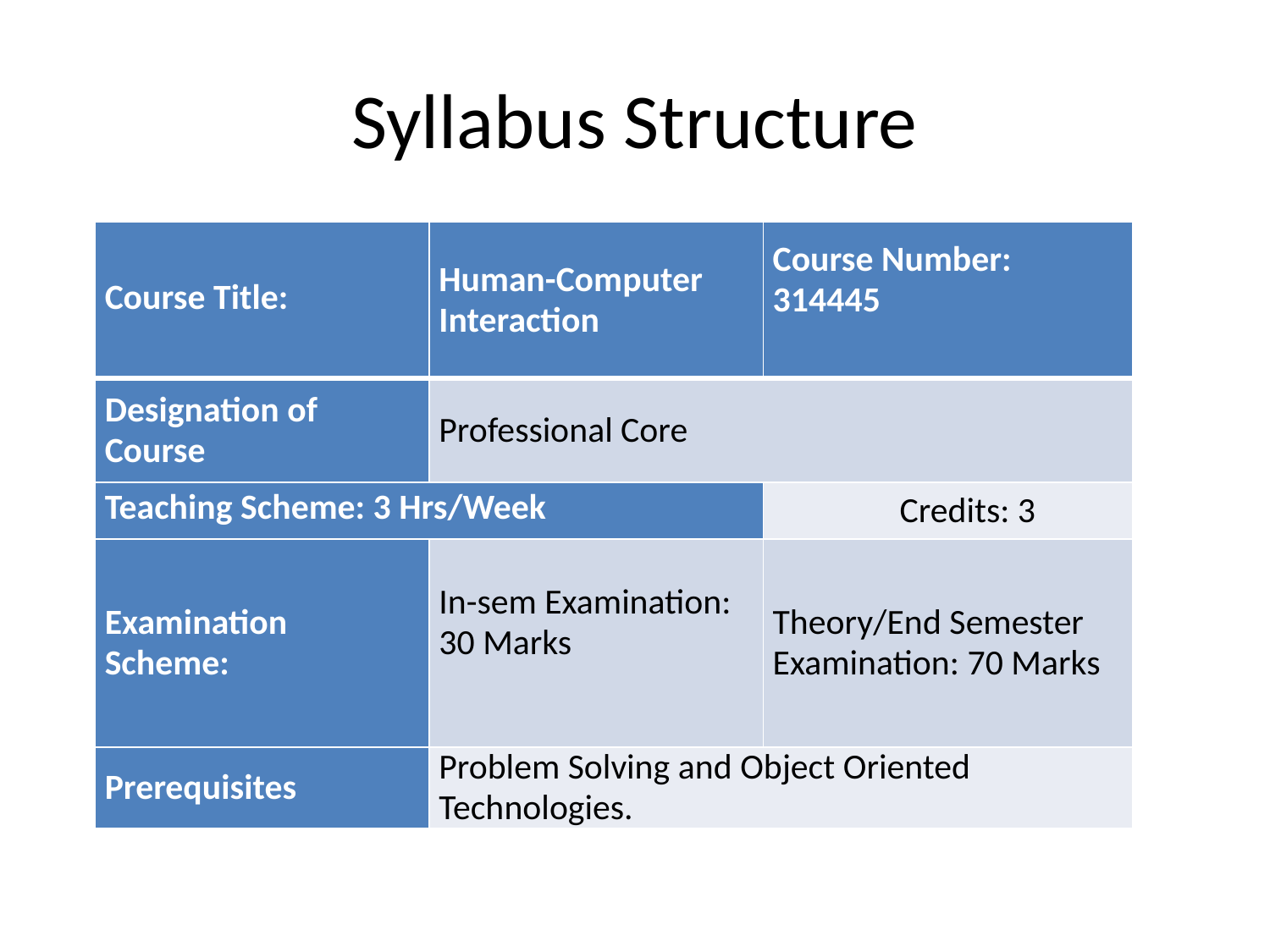

# Syllabus Structure
| Course Title: | Human-Computer Interaction | Course Number: 314445 |
| --- | --- | --- |
| Designation of Course | Professional Core |  |
| Teaching Scheme: 3 Hrs/Week |  | Credits: 3 |
| Examination Scheme: | In-sem Examination: 30 Marks | Theory/End Semester Examination: 70 Marks |
| Prerequisites | Problem Solving and Object Oriented Technologies. |  |